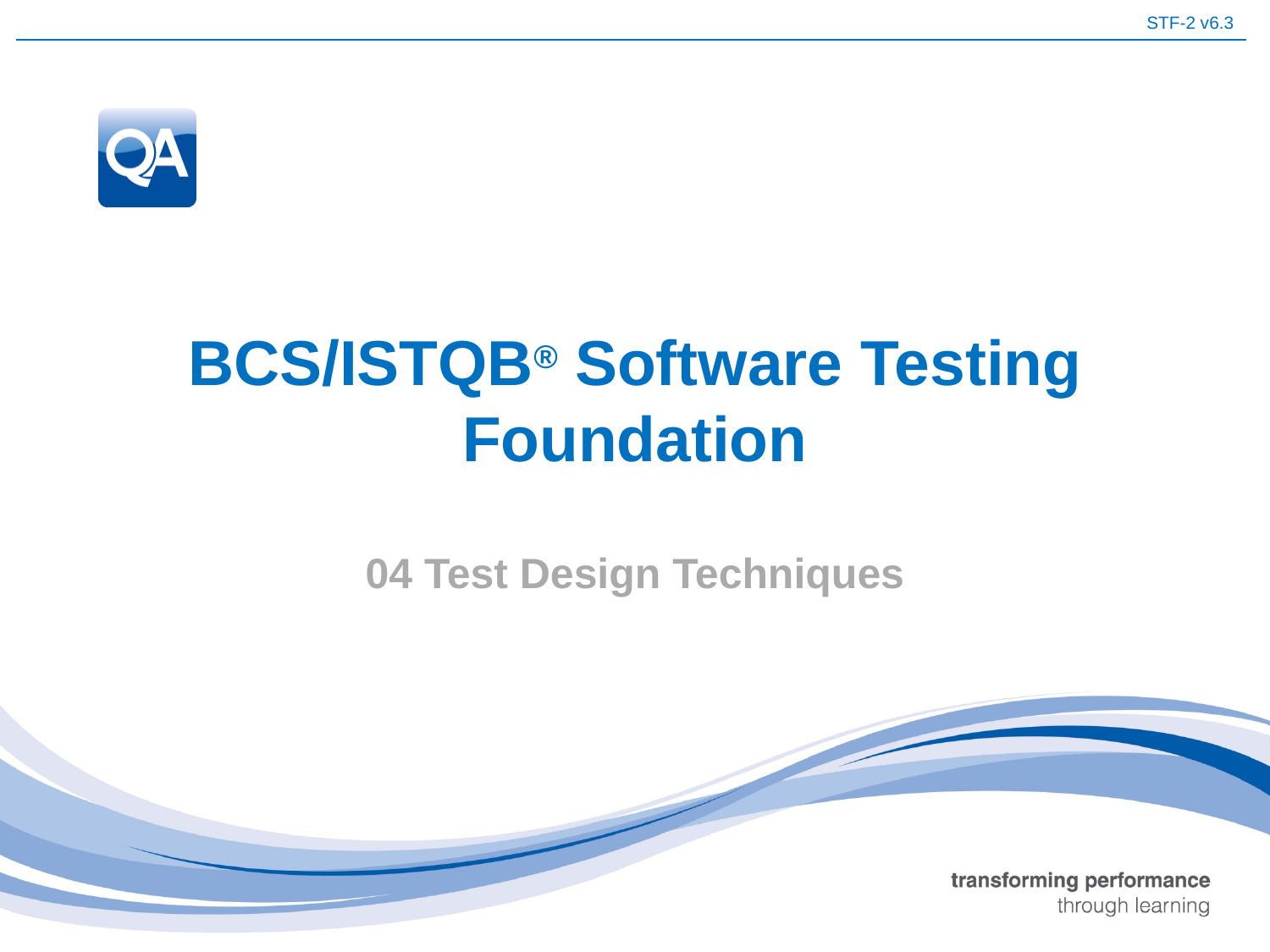

# BCS/ISTQB® Software Testing Foundation
04 Test Design Techniques